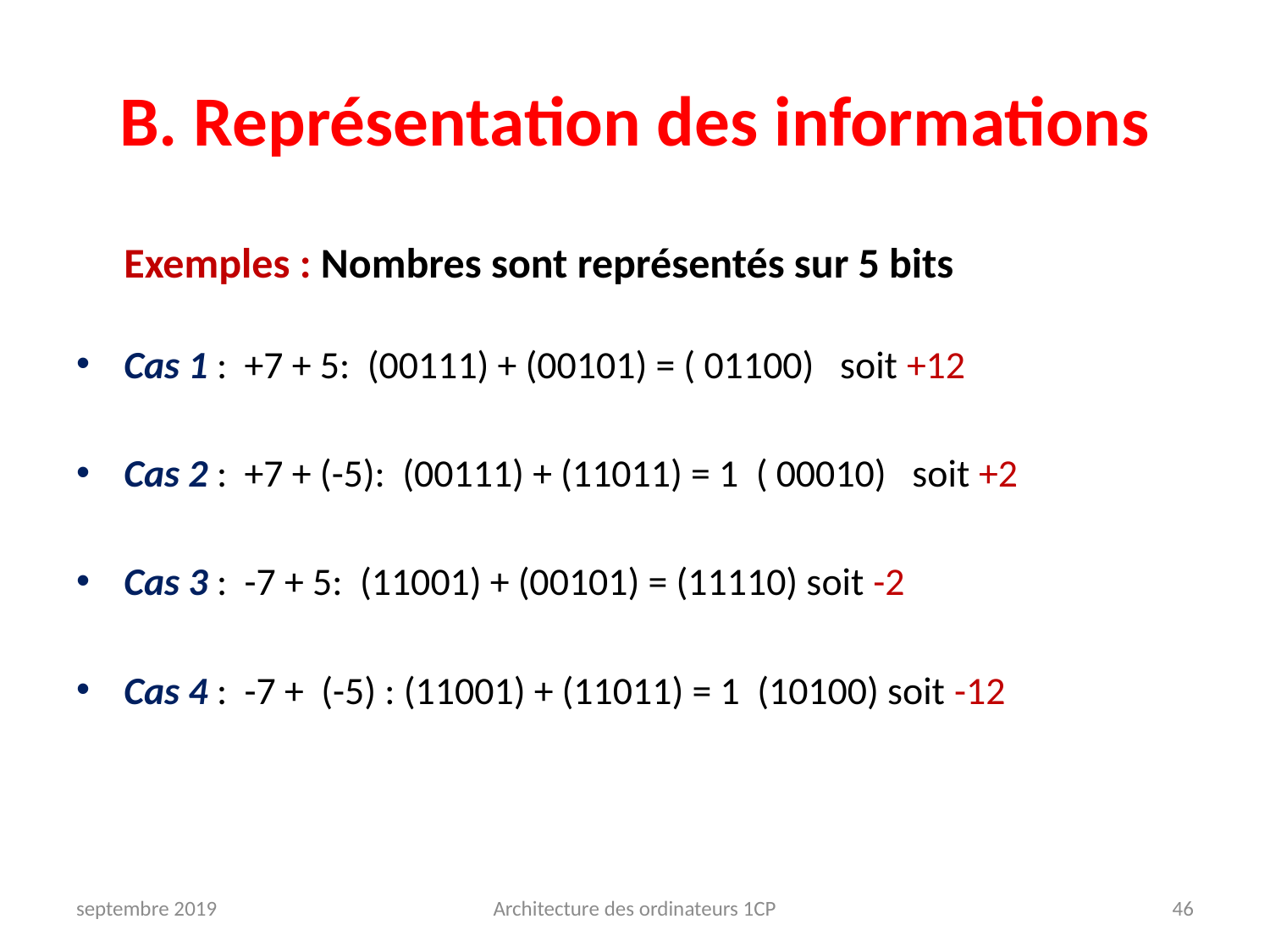

# B. Représentation des informations
	Exemples : Nombres sont représentés sur 5 bits

Cas 1 :  +7 + 5:  (00111) + (00101) = ( 01100)   soit +12

Cas 2 :  +7 + (-5):  (00111) + (11011) = 1  ( 00010)   soit +2

Cas 3 :  -7 + 5:  (11001) + (00101) = (11110) soit -2

Cas 4 :  -7 +  (-5) : (11001) + (11011) = 1  (10100) soit -12

septembre 2019
Architecture des ordinateurs 1CP
46